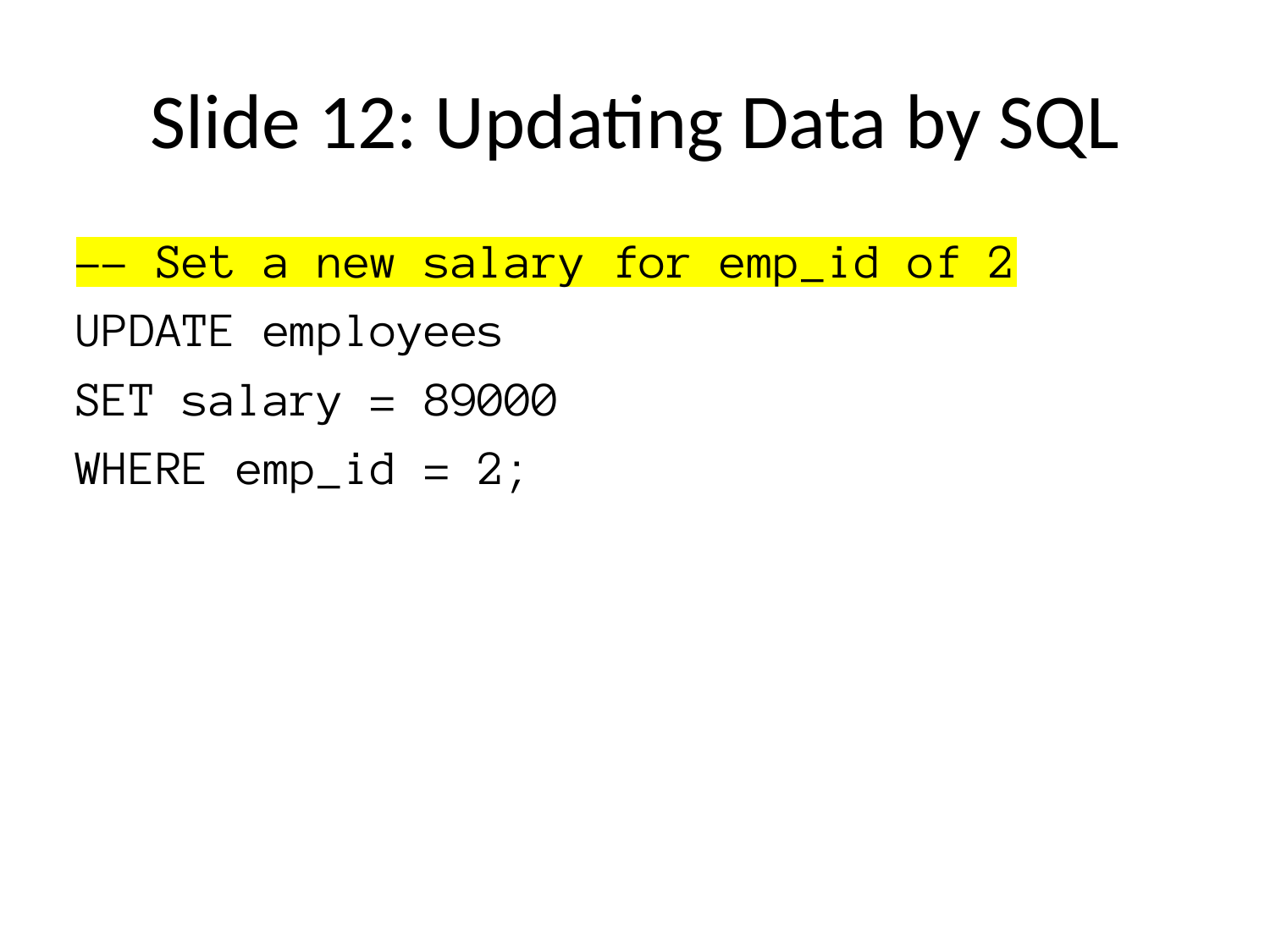

# Slide 12: Updating Data by SQL
-- Set a new salary for emp_id of 2
UPDATE employees
SET salary = 89000
WHERE emp_id = 2;